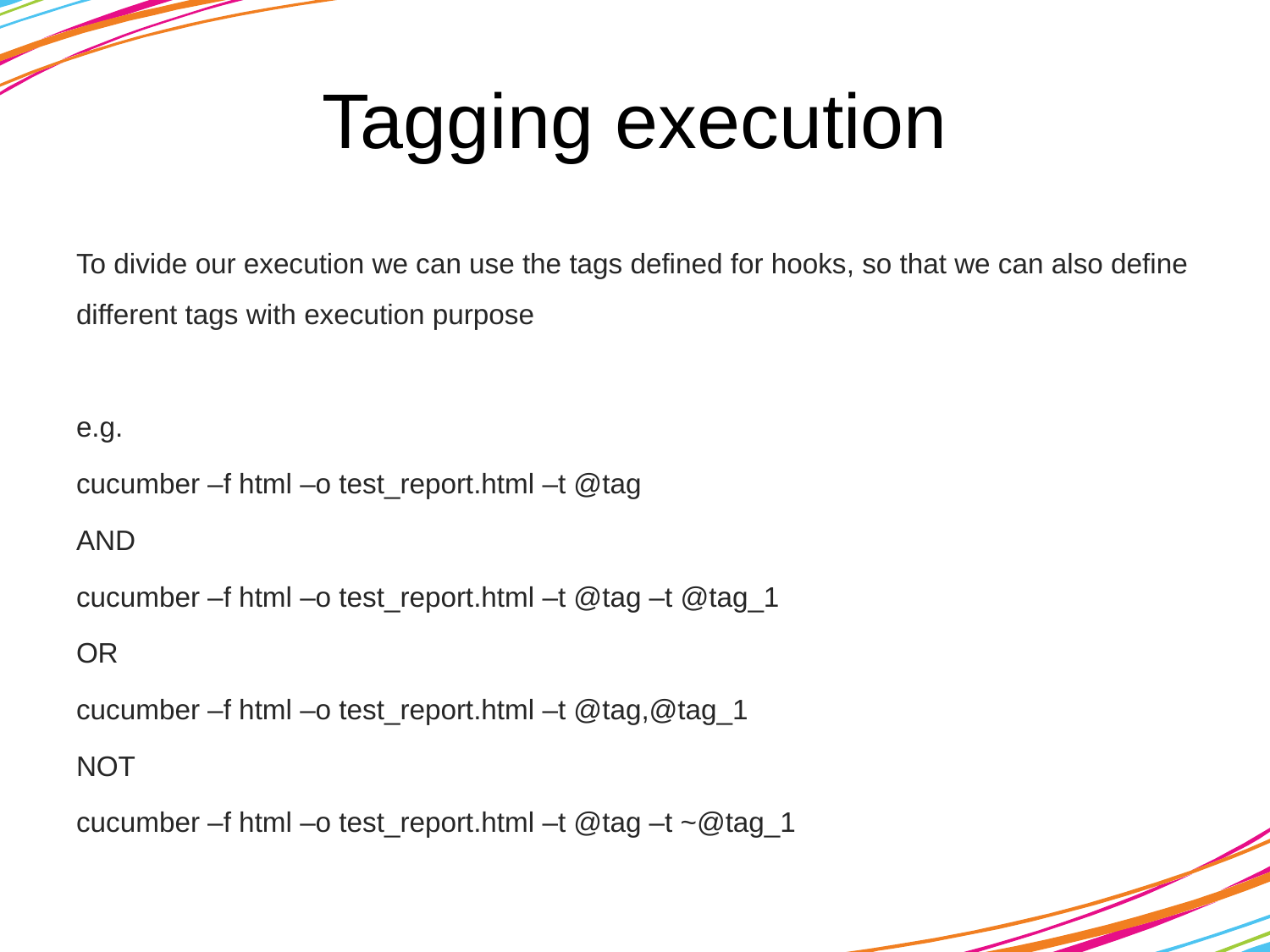

# Tagging execution
To divide our execution we can use the tags defined for hooks, so that we can also define different tags with execution purpose

e.g.
cucumber –f html –o test_report.html –t @tag
AND
cucumber –f html –o test_report.html –t @tag –t @tag_1
OR
cucumber –f html –o test_report.html –t @tag,@tag_1
NOT
cucumber –f html –o test_report.html –t @tag –t ~@tag_1